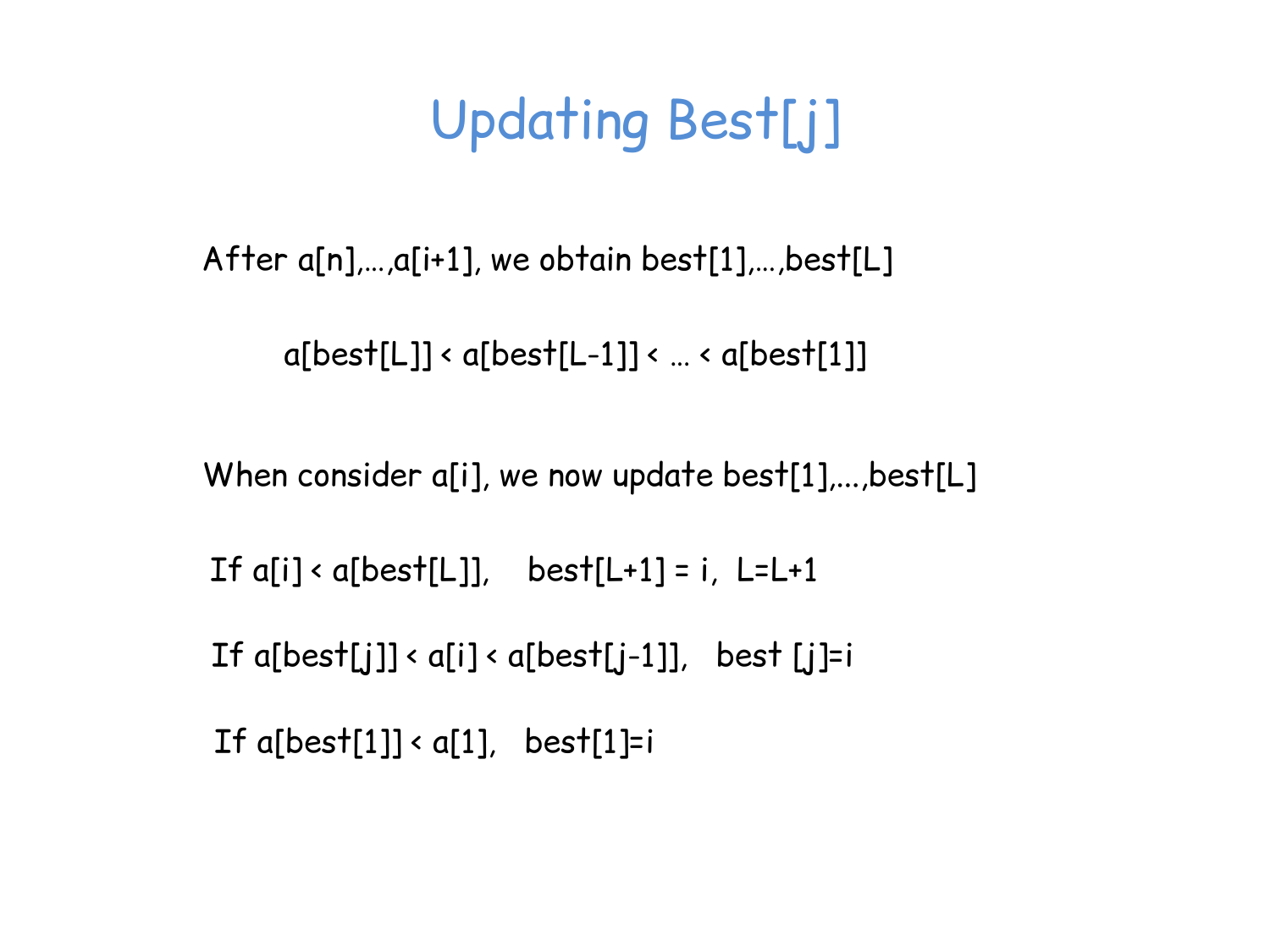

# Updating Best[j]
After a[n],…,a[i+1], we obtain best[1],…,best[L]
 a[best[L]] < a[best[L-1]] < … < a[best[1]]
When consider a[i], we now update best[1],...,best[L]
If a[i] < a[best[L]],    best[L+1] = i,  L=L+1
 If a[best[j]] < a[i] < a[best[j-1]],   best [j]=i
 If a[best[1]] < a[1],   best[1]=i